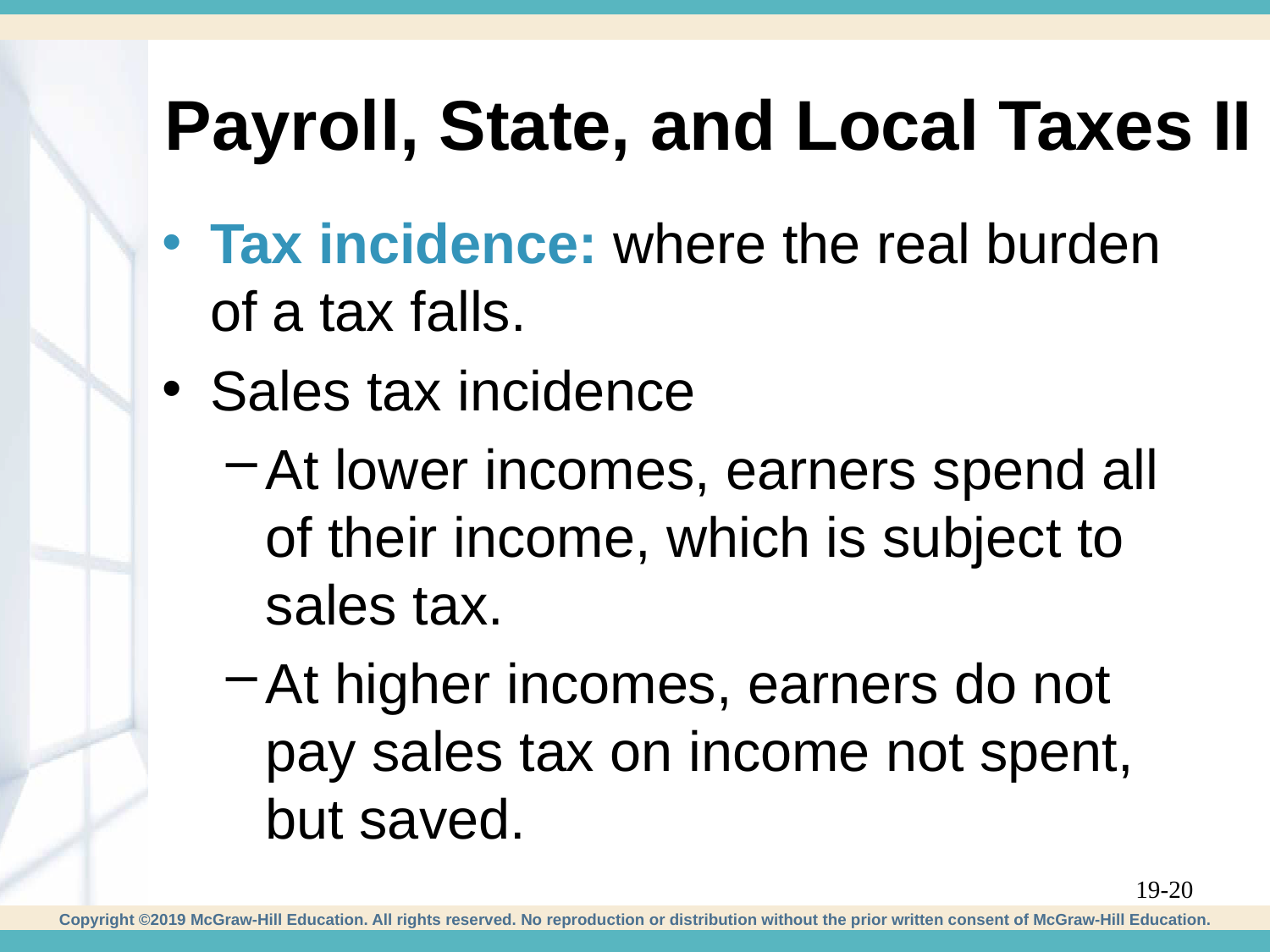

# Payroll, State, and Local Taxes II
Tax incidence: where the real burden of a tax falls.
Sales tax incidence
At lower incomes, earners spend all of their income, which is subject to sales tax.
At higher incomes, earners do not pay sales tax on income not spent, but saved.
19-20